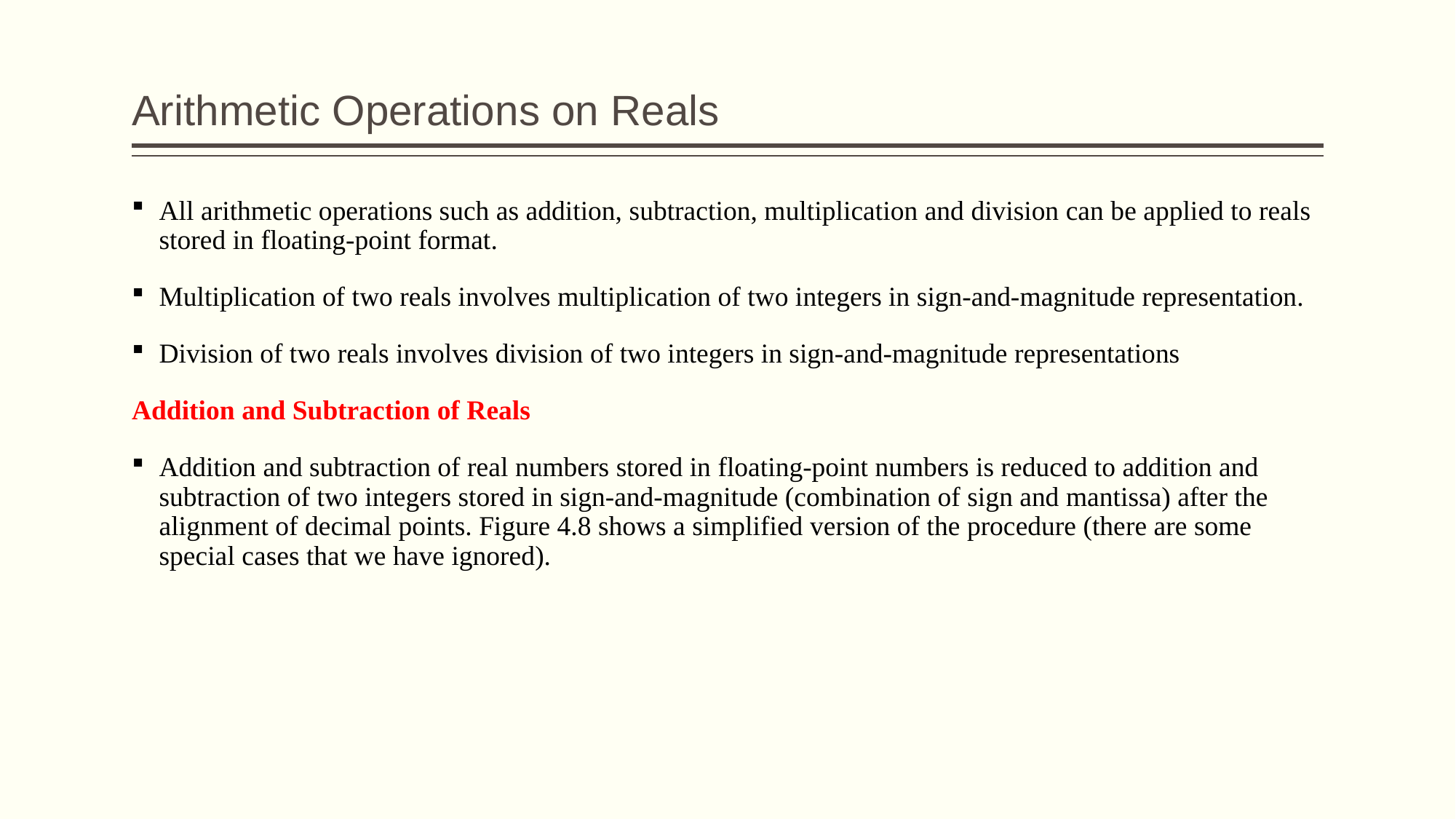

# Arithmetic Operations on Reals
All arithmetic operations such as addition, subtraction, multiplication and division can be applied to reals stored in floating-point format.
Multiplication of two reals involves multiplication of two integers in sign-and-magnitude representation.
Division of two reals involves division of two integers in sign-and-magnitude representations
Addition and Subtraction of Reals
Addition and subtraction of real numbers stored in floating-point numbers is reduced to addition and subtraction of two integers stored in sign-and-magnitude (combination of sign and mantissa) after the alignment of decimal points. Figure 4.8 shows a simplified version of the procedure (there are some special cases that we have ignored).